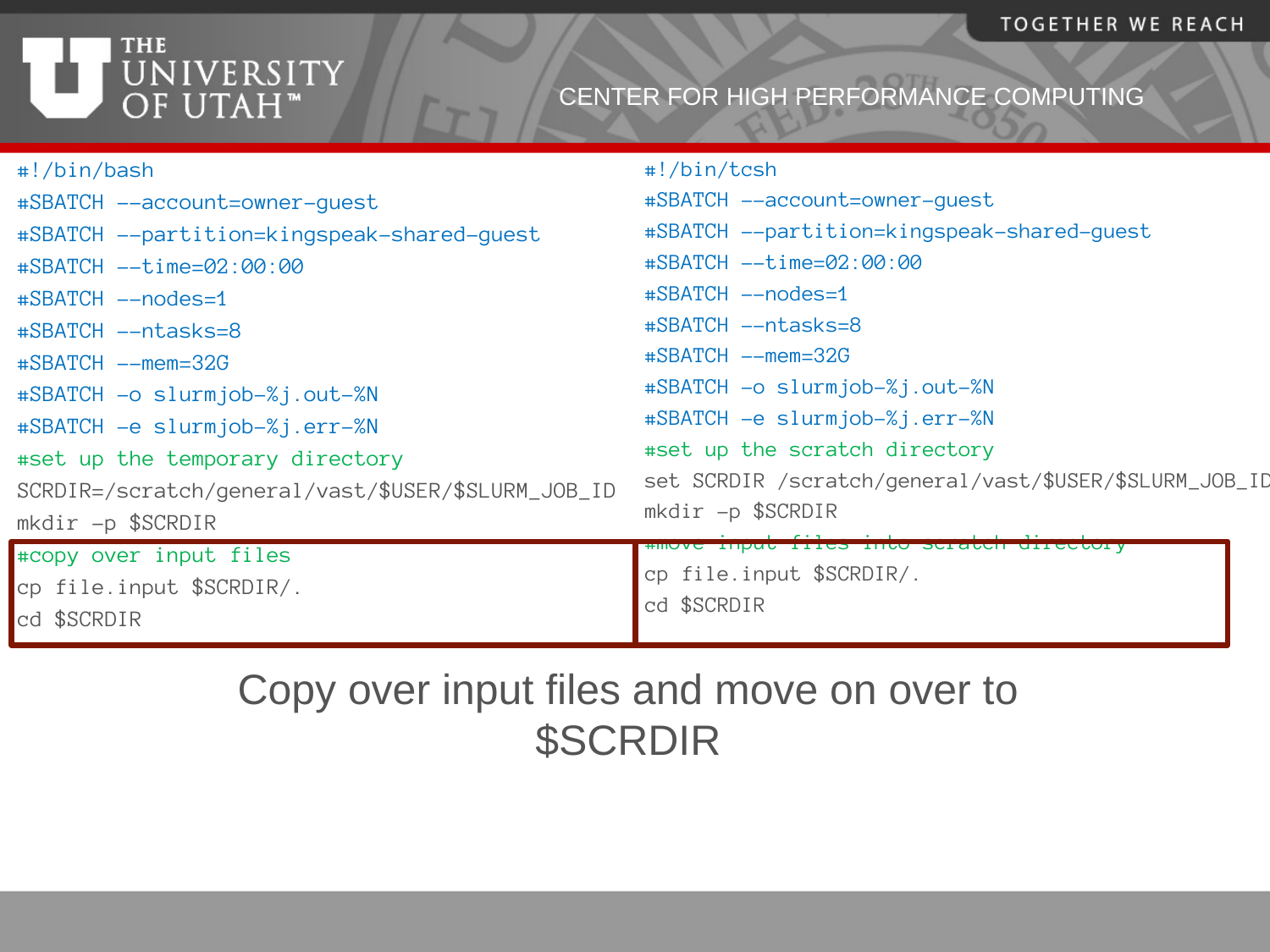

#!/bin/tcsh
#SBATCH --account=owner-guest
#SBATCH --partition=kingspeak-shared-guest
#SBATCH --time=02:00:00
#SBATCH --nodes=1
#SBATCH --ntasks=8
#SBATCH --mem=32G
#SBATCH -o slurmjob-%j.out-%N
#SBATCH -e slurmjob-%j.err-%N
#set up the scratch directory
set SCRDIR /scratch/general/vast/$USER/$SLURM_JOB_ID
mkdir -p $SCRDIR
#move input files into scratch directory
cp file.input $SCRDIR/.
cd $SCRDIR
#!/bin/bash
#SBATCH --account=owner-guest
#SBATCH --partition=kingspeak-shared-guest
#SBATCH --time=02:00:00
#SBATCH --nodes=1
#SBATCH --ntasks=8
#SBATCH --mem=32G
#SBATCH -o slurmjob-%j.out-%N
#SBATCH -e slurmjob-%j.err-%N
#set up the temporary directory
SCRDIR=/scratch/general/vast/$USER/$SLURM_JOB_ID
mkdir -p $SCRDIR
#copy over input files
cp file.input $SCRDIR/.
cd $SCRDIR

Copy over input files and move on over to $SCRDIR